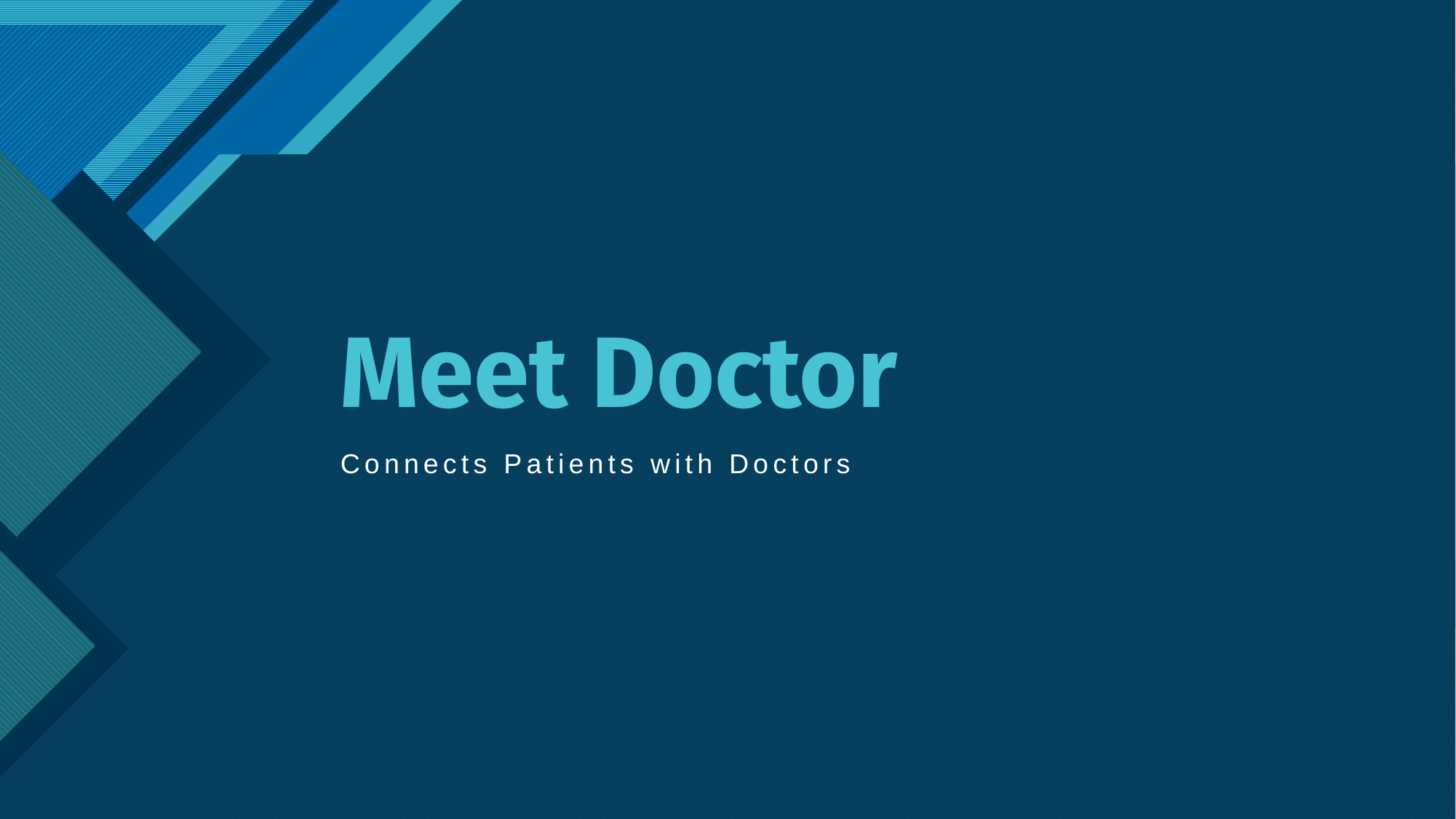

# Meet Doctor
Connects Patients with Doctors